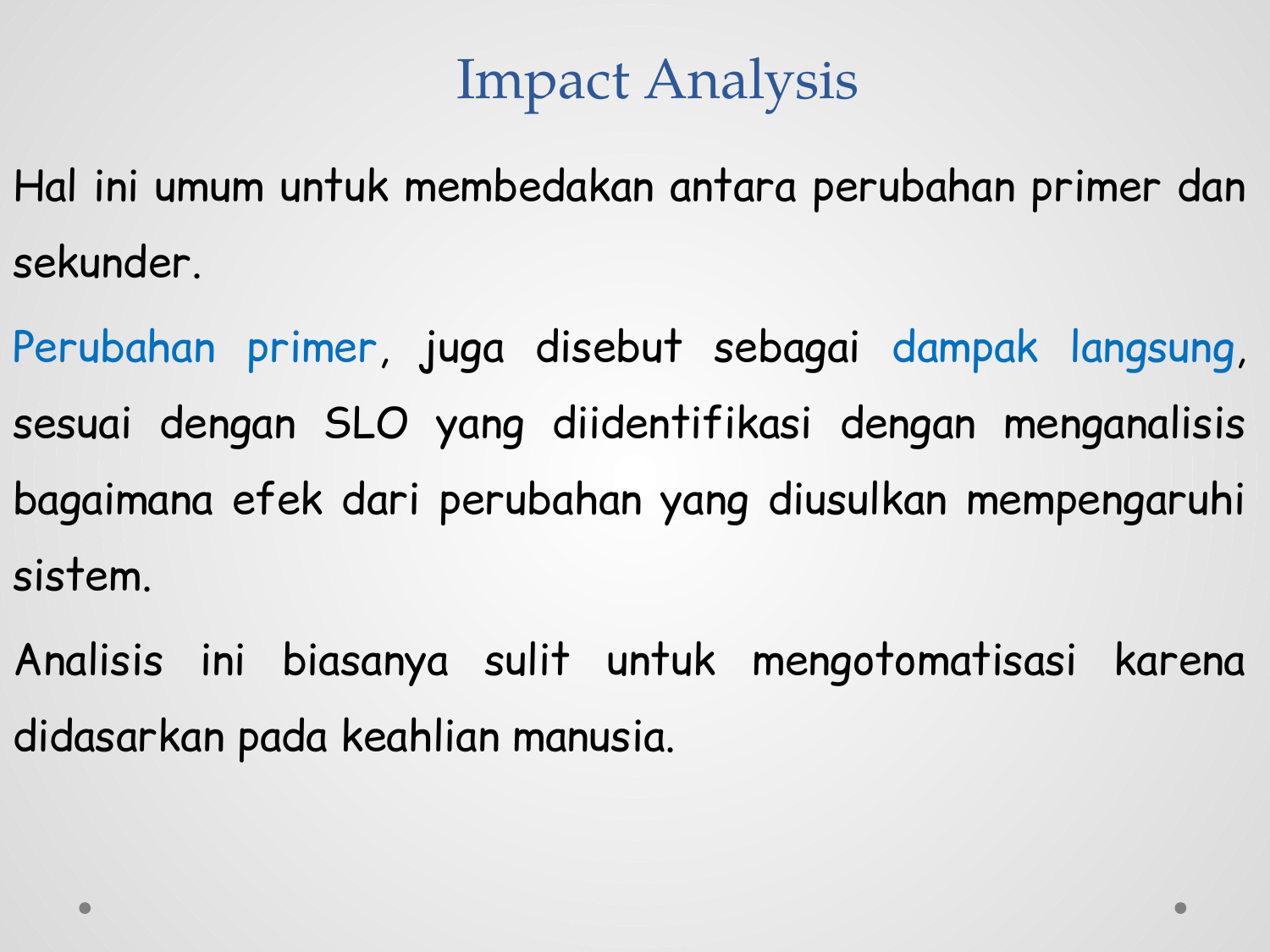

# Impact Analysis
Hal ini umum untuk membedakan antara perubahan primer dan sekunder.
Perubahan primer, juga disebut sebagai dampak langsung, sesuai dengan SLO yang diidentifikasi dengan menganalisis bagaimana efek dari perubahan yang diusulkan mempengaruhi sistem.
Analisis ini biasanya sulit untuk mengotomatisasi karena didasarkan pada keahlian manusia.